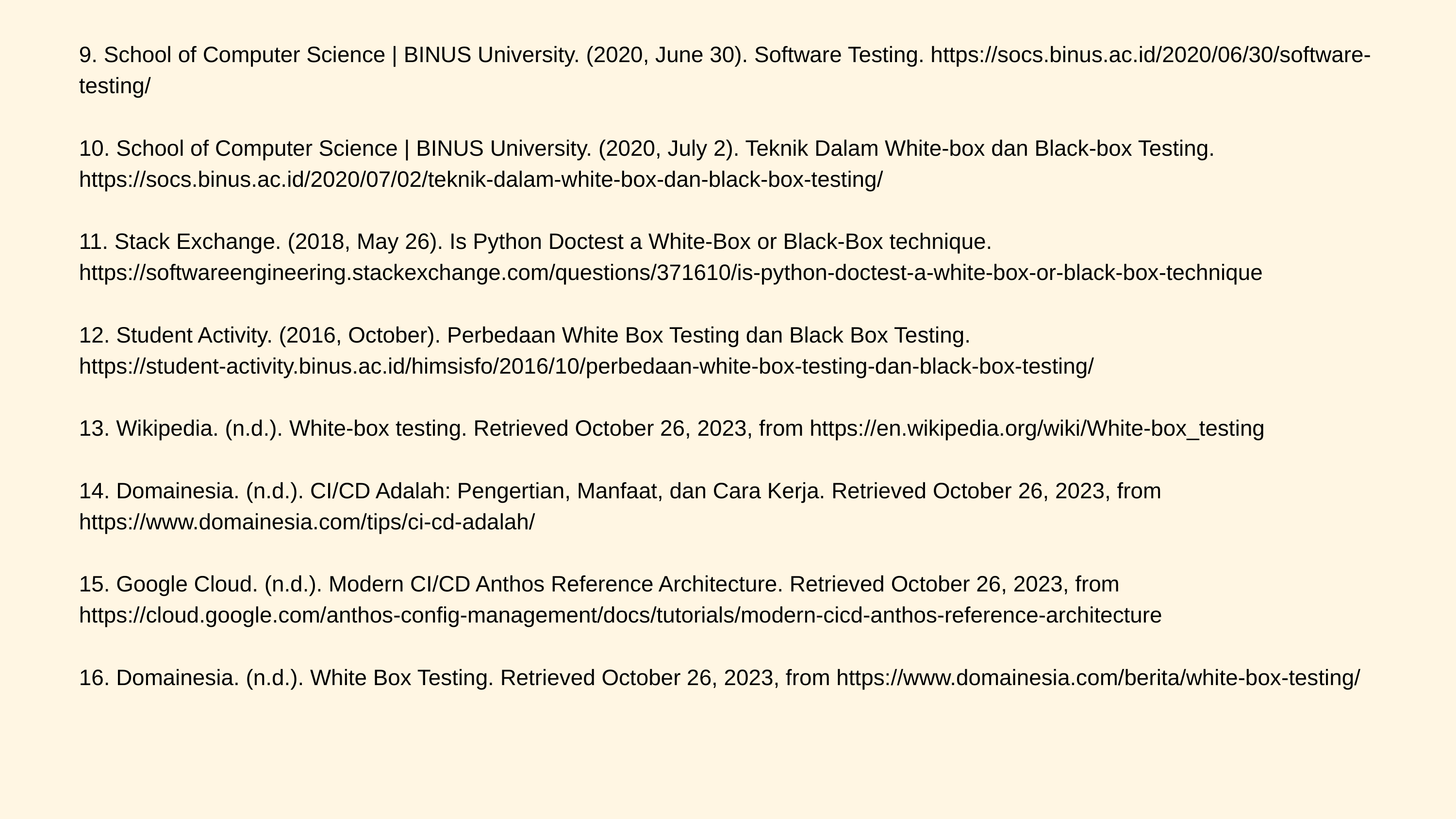

9. School of Computer Science | BINUS University. (2020, June 30). Software Testing. https://socs.binus.ac.id/2020/06/30/software-testing/

10. School of Computer Science | BINUS University. (2020, July 2). Teknik Dalam White-box dan Black-box Testing. https://socs.binus.ac.id/2020/07/02/teknik-dalam-white-box-dan-black-box-testing/

11. Stack Exchange. (2018, May 26). Is Python Doctest a White-Box or Black-Box technique. https://softwareengineering.stackexchange.com/questions/371610/is-python-doctest-a-white-box-or-black-box-technique

12. Student Activity. (2016, October). Perbedaan White Box Testing dan Black Box Testing. https://student-activity.binus.ac.id/himsisfo/2016/10/perbedaan-white-box-testing-dan-black-box-testing/

13. Wikipedia. (n.d.). White-box testing. Retrieved October 26, 2023, from https://en.wikipedia.org/wiki/White-box_testing

14. Domainesia. (n.d.). CI/CD Adalah: Pengertian, Manfaat, dan Cara Kerja. Retrieved October 26, 2023, from https://www.domainesia.com/tips/ci-cd-adalah/

15. Google Cloud. (n.d.). Modern CI/CD Anthos Reference Architecture. Retrieved October 26, 2023, from https://cloud.google.com/anthos-config-management/docs/tutorials/modern-cicd-anthos-reference-architecture

16. Domainesia. (n.d.). White Box Testing. Retrieved October 26, 2023, from https://www.domainesia.com/berita/white-box-testing/